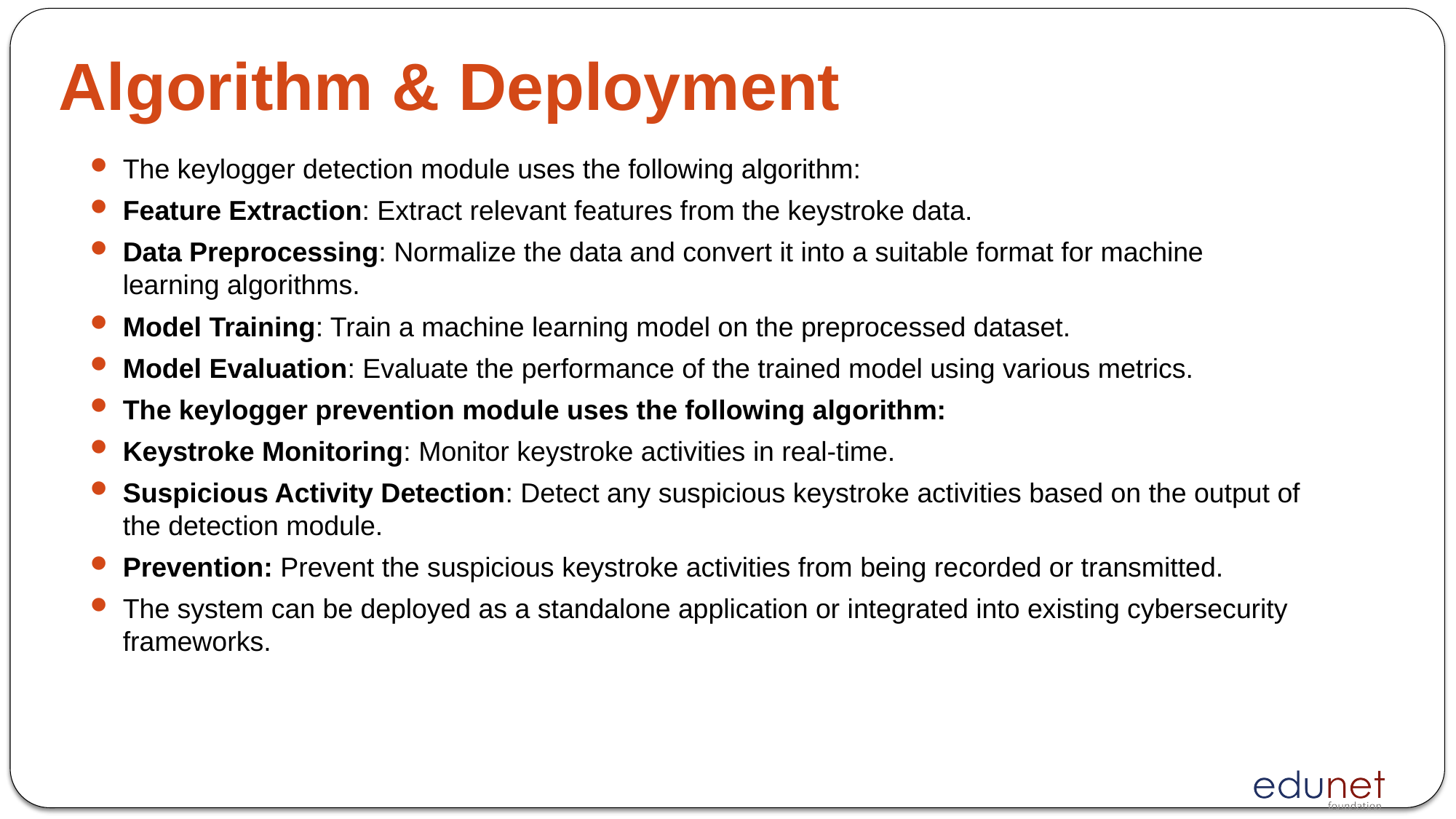

# Algorithm & Deployment
The keylogger detection module uses the following algorithm:
Feature Extraction: Extract relevant features from the keystroke data.
Data Preprocessing: Normalize the data and convert it into a suitable format for machine learning algorithms.
Model Training: Train a machine learning model on the preprocessed dataset.
Model Evaluation: Evaluate the performance of the trained model using various metrics.
The keylogger prevention module uses the following algorithm:
Keystroke Monitoring: Monitor keystroke activities in real-time.
Suspicious Activity Detection: Detect any suspicious keystroke activities based on the output of the detection module.
Prevention: Prevent the suspicious keystroke activities from being recorded or transmitted.
The system can be deployed as a standalone application or integrated into existing cybersecurity frameworks.